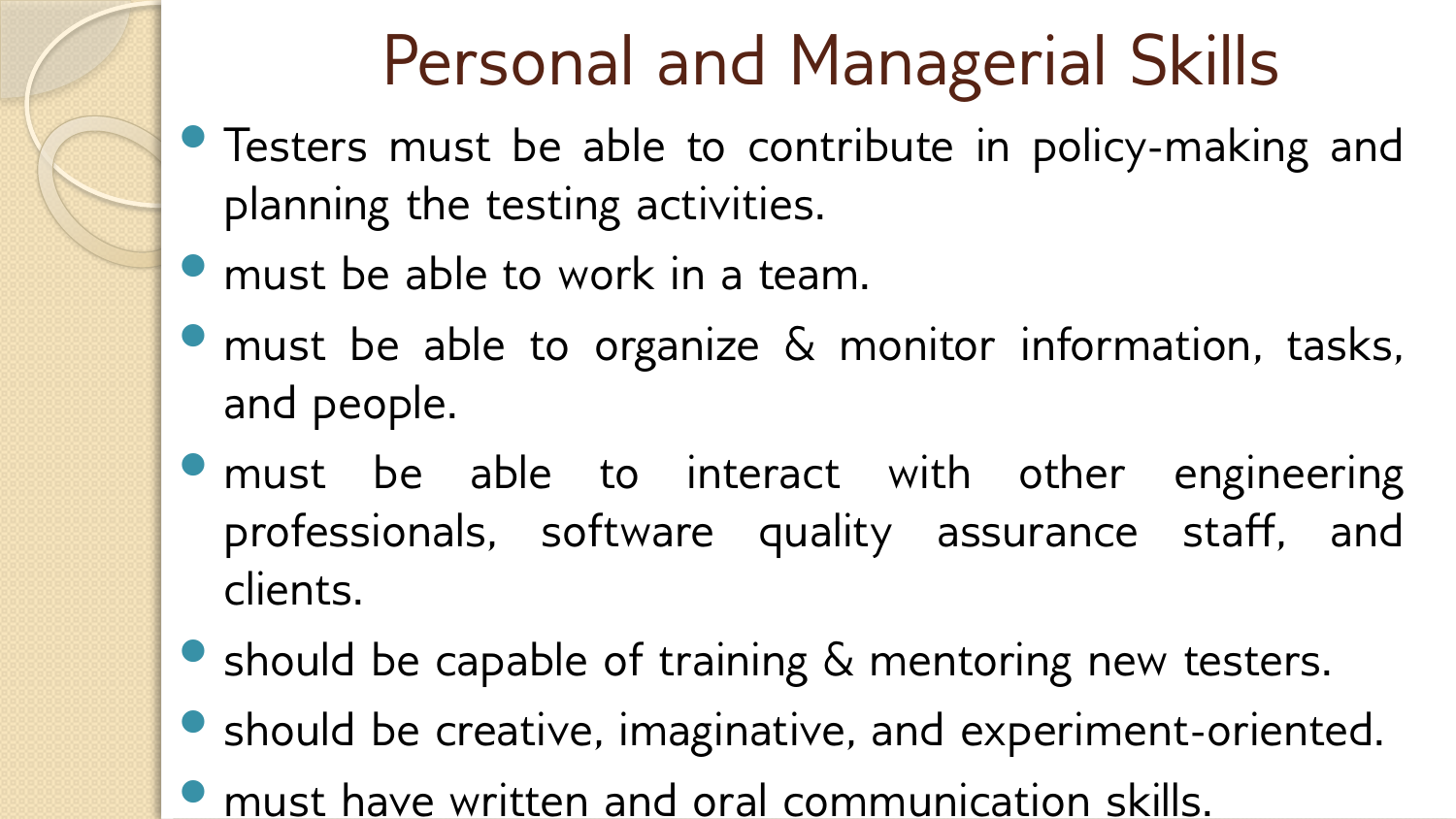

# Personal and Managerial Skills
Testers must be able to contribute in policy-making and planning the testing activities.
must be able to work in a team.
must be able to organize & monitor information, tasks, and people.
must be able to interact with other engineering professionals, software quality assurance staff, and clients.
should be capable of training & mentoring new testers.
should be creative, imaginative, and experiment-oriented.
must have written and oral communication skills.